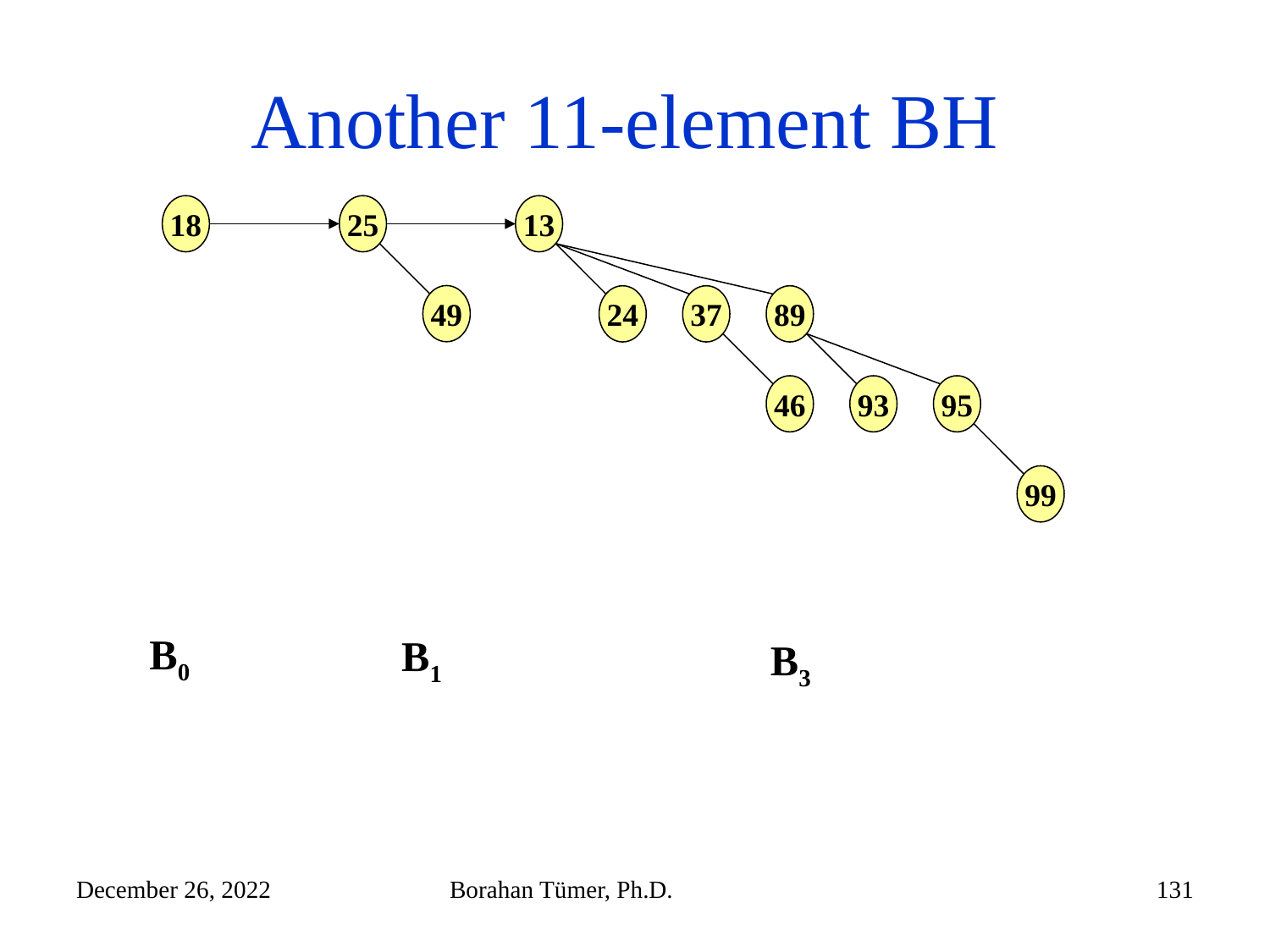

# Another 11-element BH
18
25
49
13
24
37
89
46
93
95
99
B0
B1
B3
December 26, 2022
Borahan Tümer, Ph.D.
131